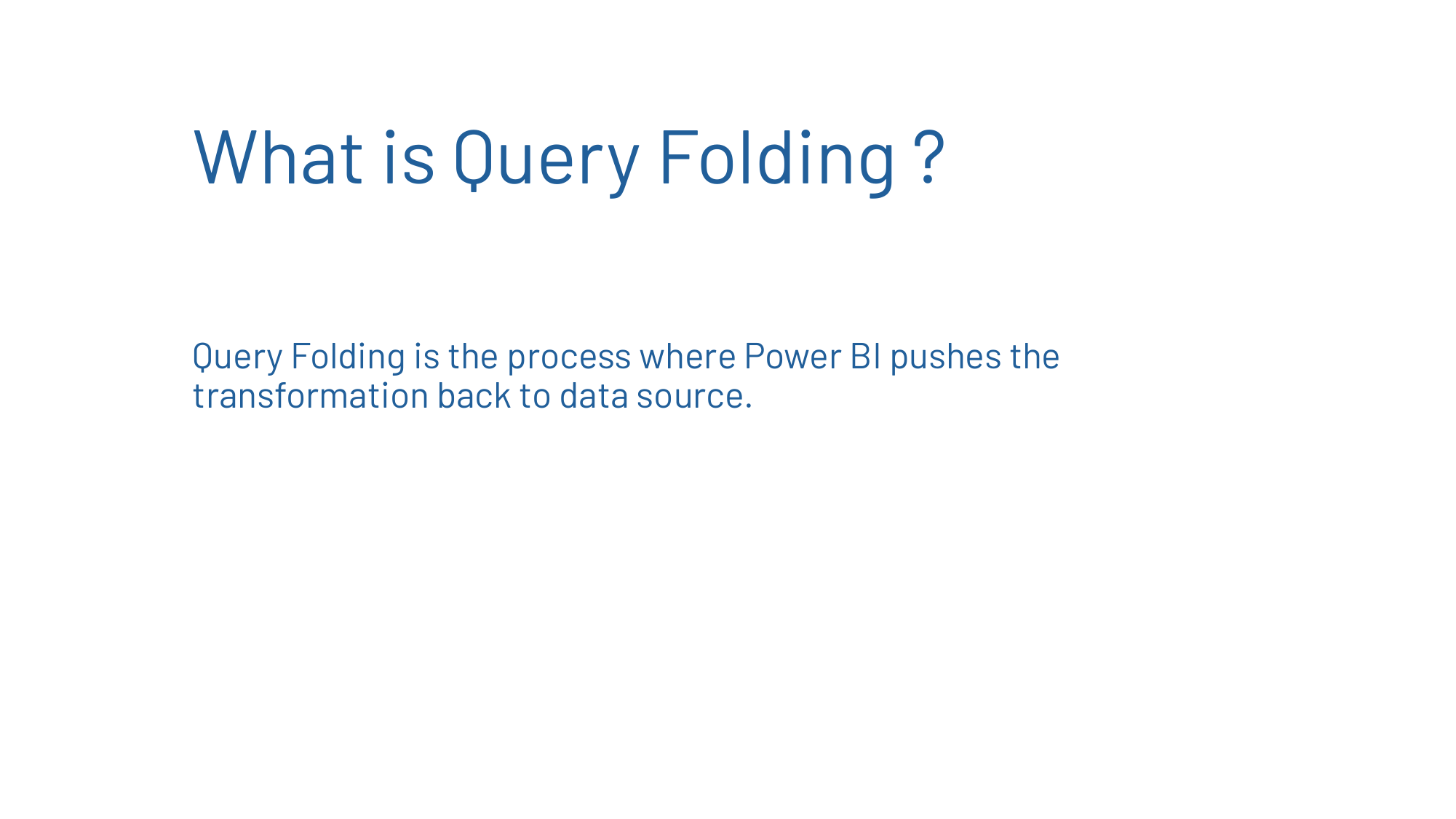

# What is Query Folding ?
Query Folding is the process where Power BI pushes the transformation back to data source.